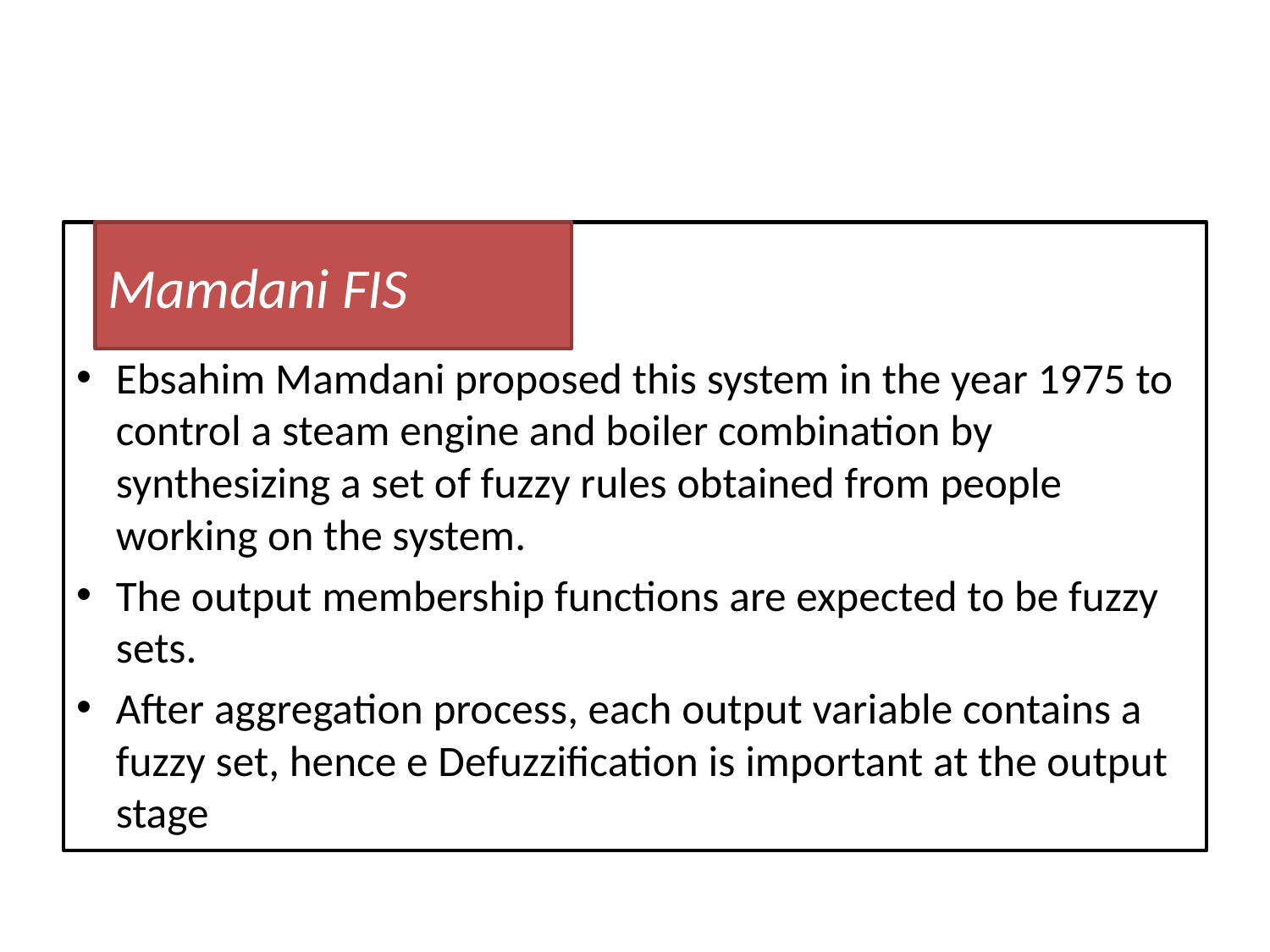

#

Ebsahim Mamdani proposed this system in the year 1975 to control a steam engine and boiler combination by synthesizing a set of fuzzy rules obtained from people working on the system.
The output membership functions are expected to be fuzzy sets.
After aggregation process, each output variable contains a fuzzy set, hence e Defuzzification is important at the output stage
Mamdani FIS